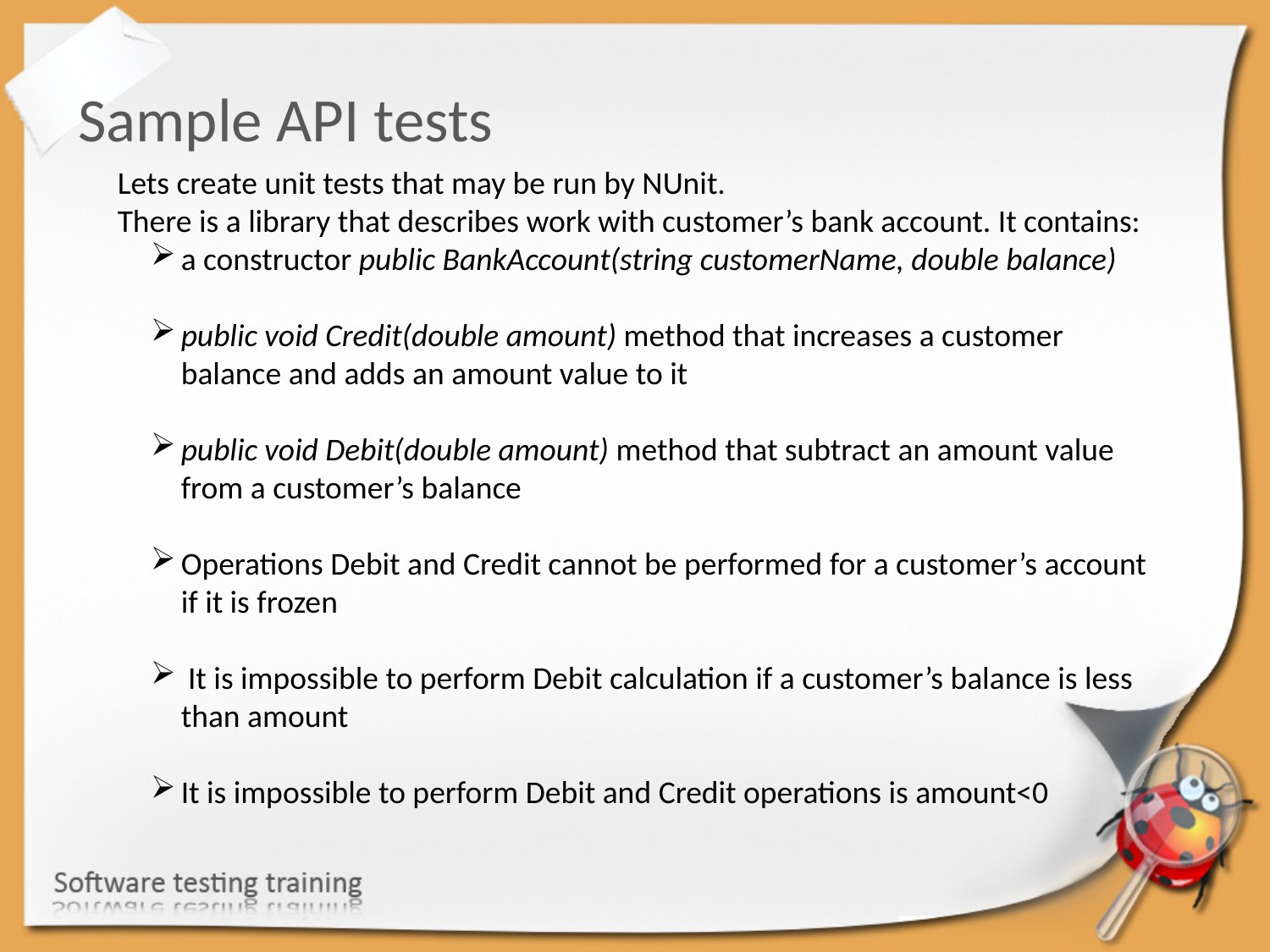

Sample API tests
Lets create unit tests that may be run by NUnit.
There is a library that describes work with customer’s bank account. It contains:
a constructor public BankAccount(string customerName, double balance)

public void Credit(double amount) method that increases a customer balance and adds an amount value to it

public void Debit(double amount) method that subtract an amount value from a customer’s balance

Operations Debit and Credit cannot be performed for a customer’s account if it is frozen

 It is impossible to perform Debit calculation if a customer’s balance is less than amount

It is impossible to perform Debit and Credit operations is amount<0